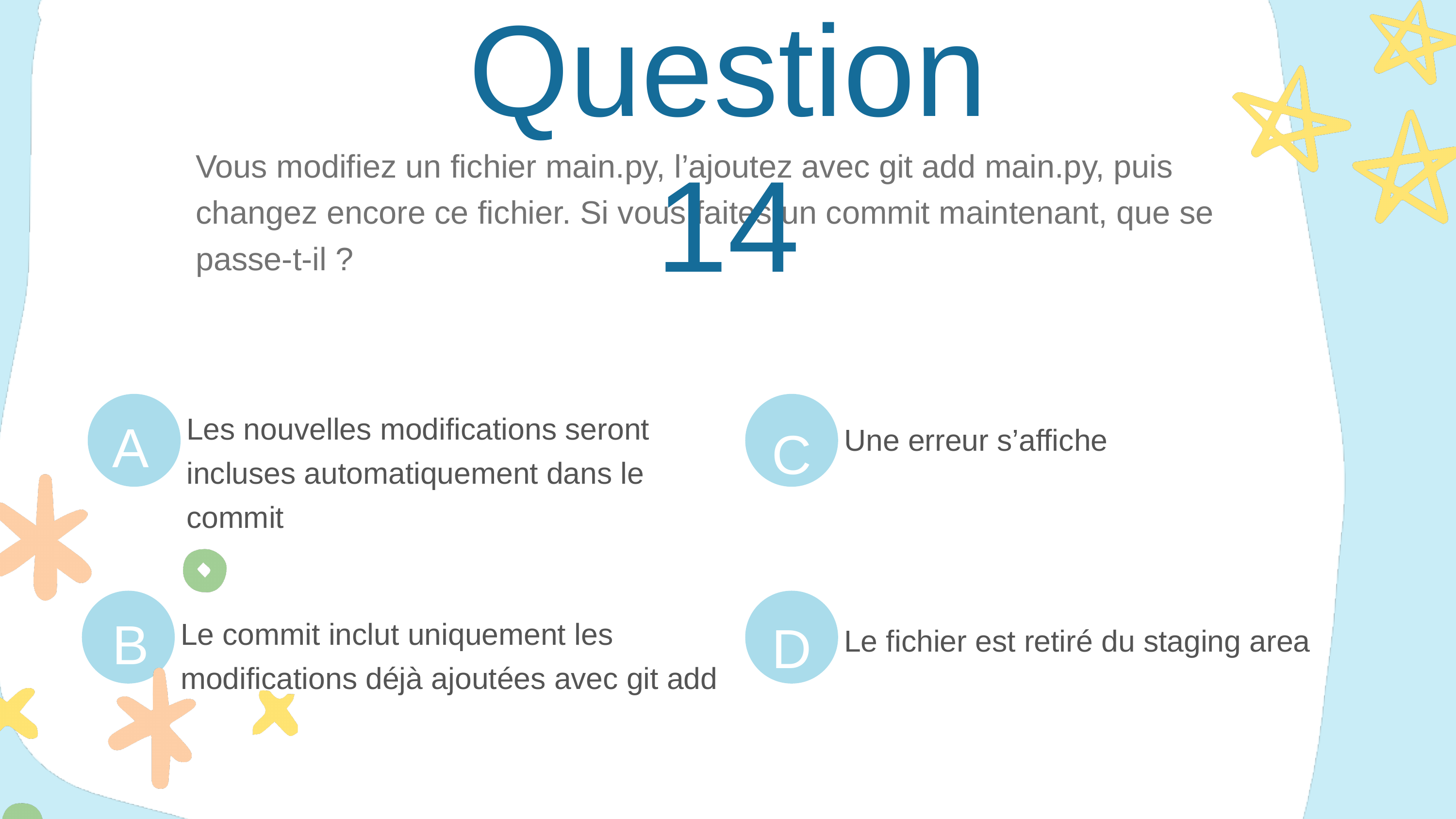

Question 14
Vous modifiez un fichier main.py, l’ajoutez avec git add main.py, puis changez encore ce fichier. Si vous faites un commit maintenant, que se passe-t-il ?
A

C
Les nouvelles modifications seront incluses automatiquement dans le commit
Une erreur s’affiche

B

D
Le commit inclut uniquement les modifications déjà ajoutées avec git add
Le fichier est retiré du staging area